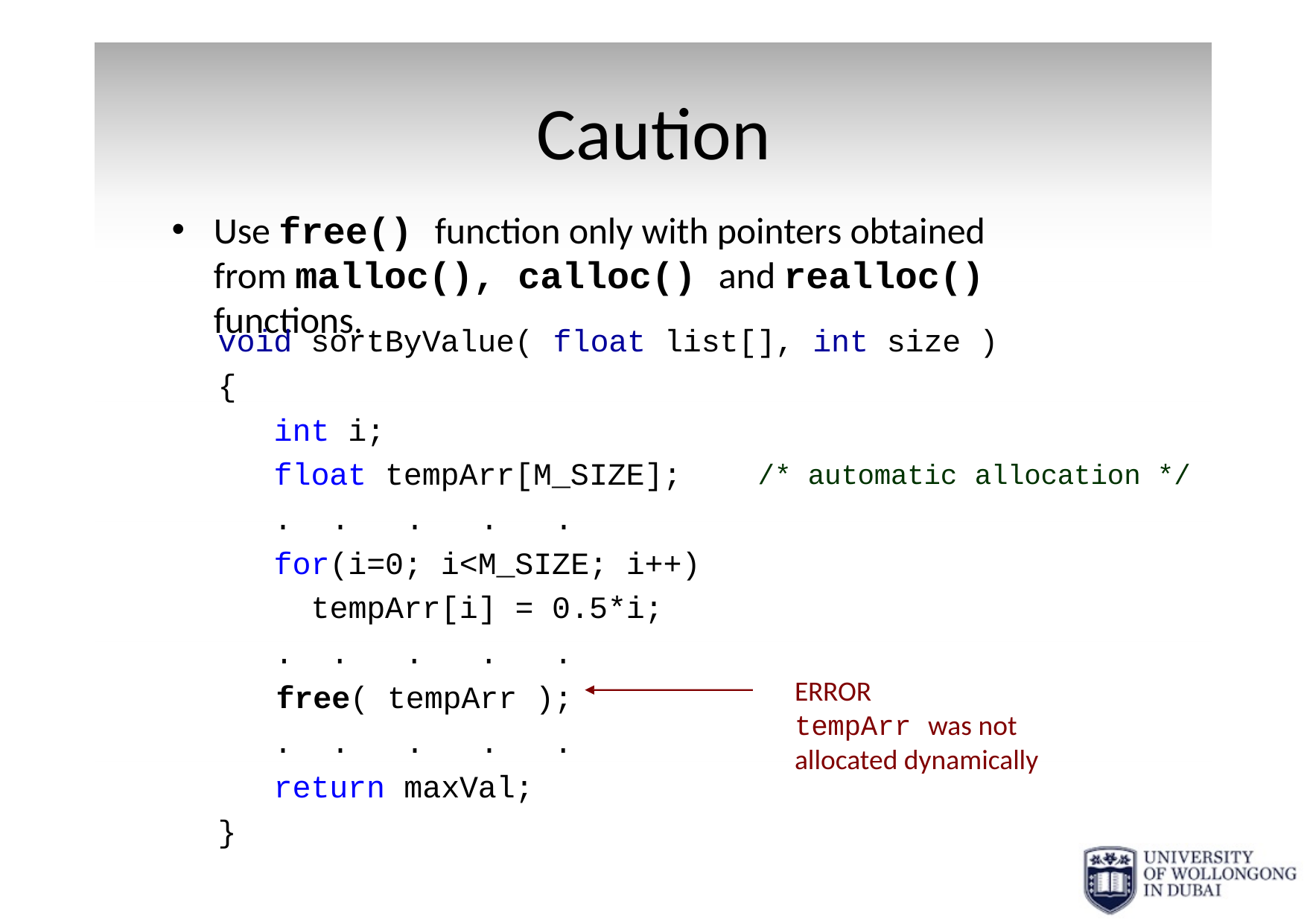

# Caution
Use free() function only with pointers obtained from malloc(), calloc() and realloc() functions.
void sortByValue(
{
int i;
float list[], int size )
float tempArr[M_SIZE];
.	.	.	.	.
for(i=0; i<M_SIZE; i++) tempArr[i] = 0.5*i;
/* automatic
allocation */
.	.	.	.	.
free( tempArr );
.
ERROR
tempArr was not allocated dynamically

.	.	.	.
return
maxVal;
}